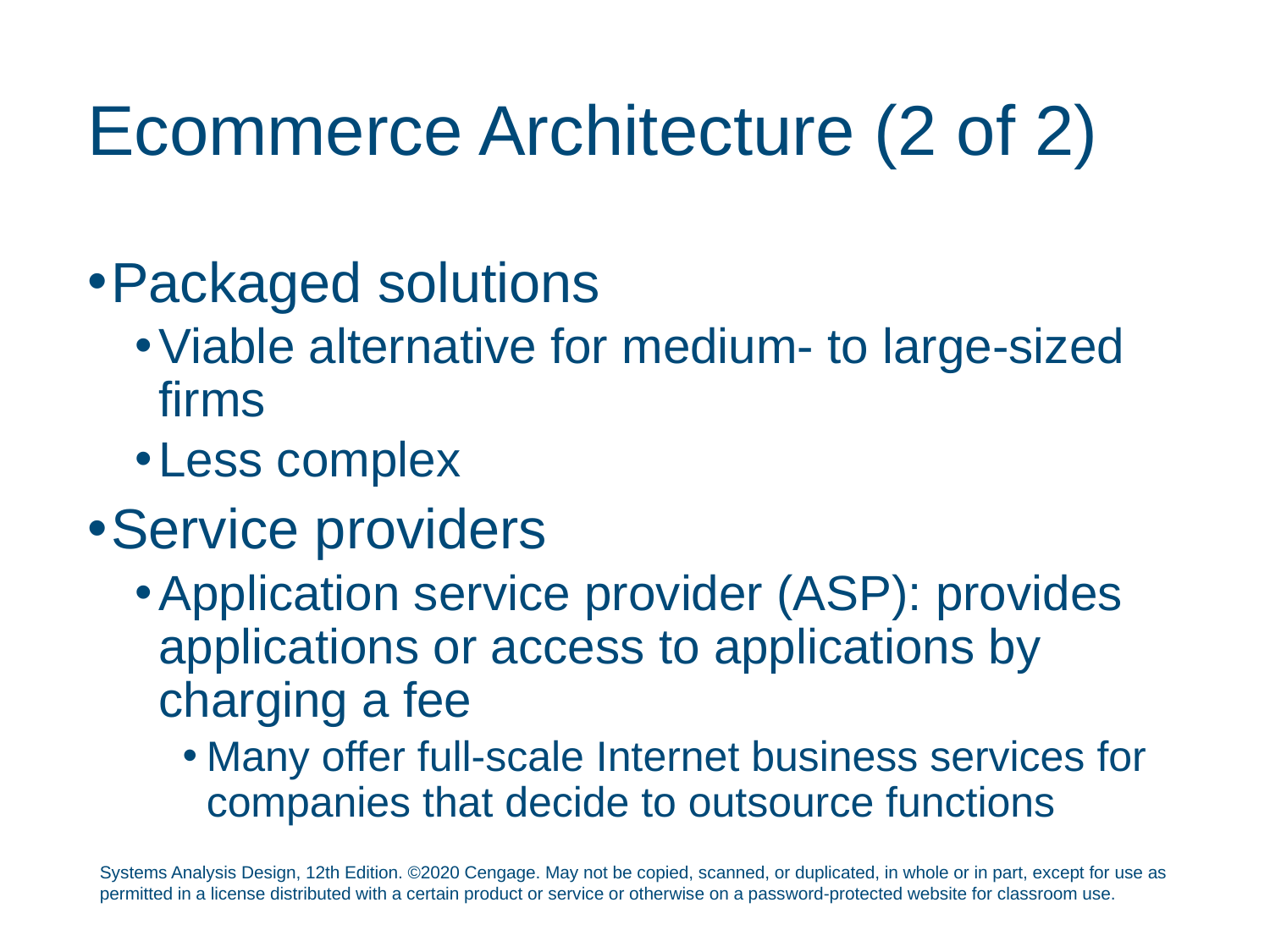

# Ecommerce Architecture (2 of 2)
Packaged solutions
Viable alternative for medium- to large-sized firms
Less complex
Service providers
Application service provider (ASP): provides applications or access to applications by charging a fee
Many offer full-scale Internet business services for companies that decide to outsource functions

Systems Analysis Design, 12th Edition. ©2020 Cengage. May not be copied, scanned, or duplicated, in whole or in part, except for use as permitted in a license distributed with a certain product or service or otherwise on a password-protected website for classroom use.